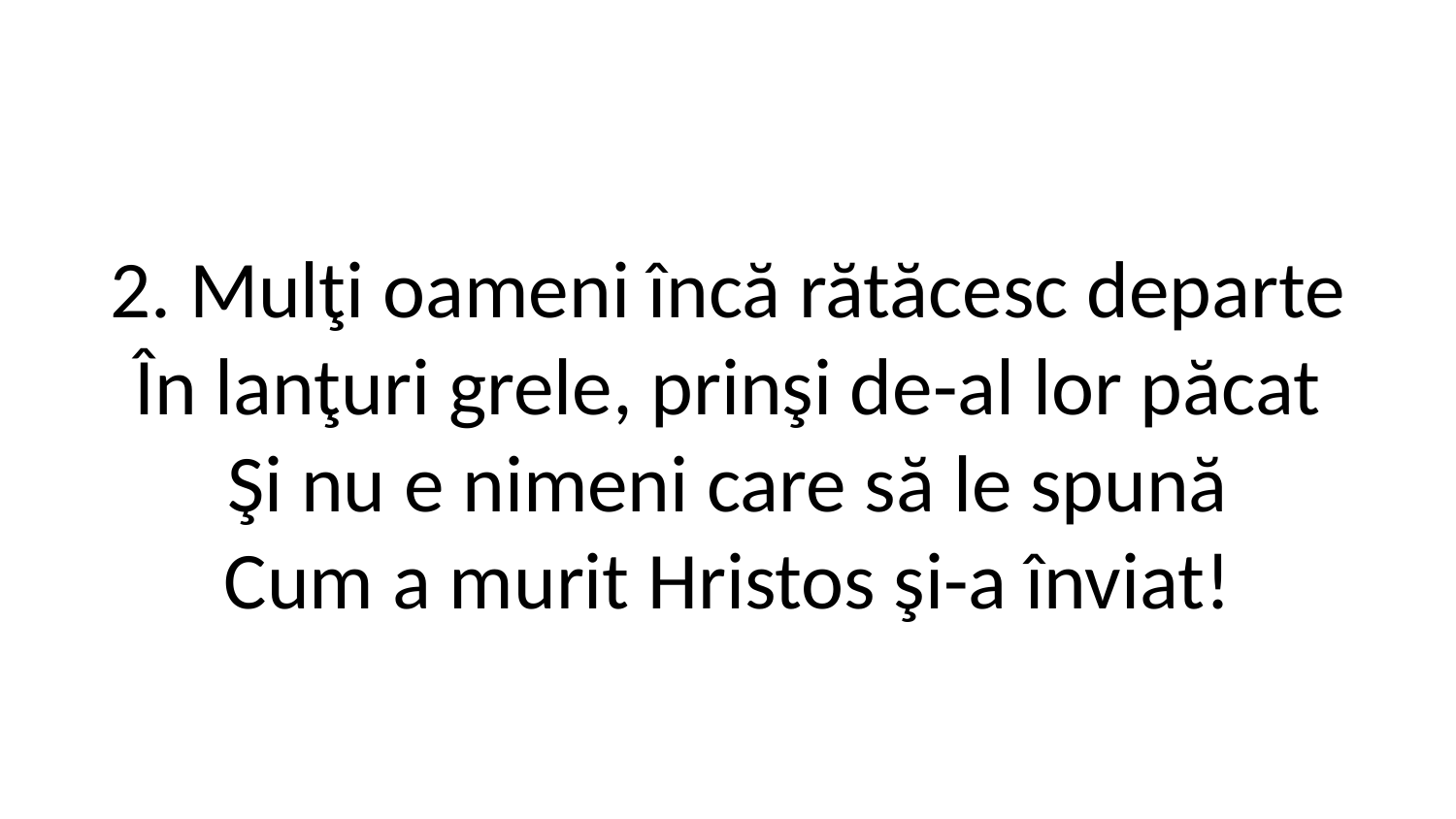

2. Mulţi oameni încă rătăcesc departe
În lanţuri grele, prinşi de-al lor păcat
Şi nu e nimeni care să le spună
Cum a murit Hristos şi-a înviat!